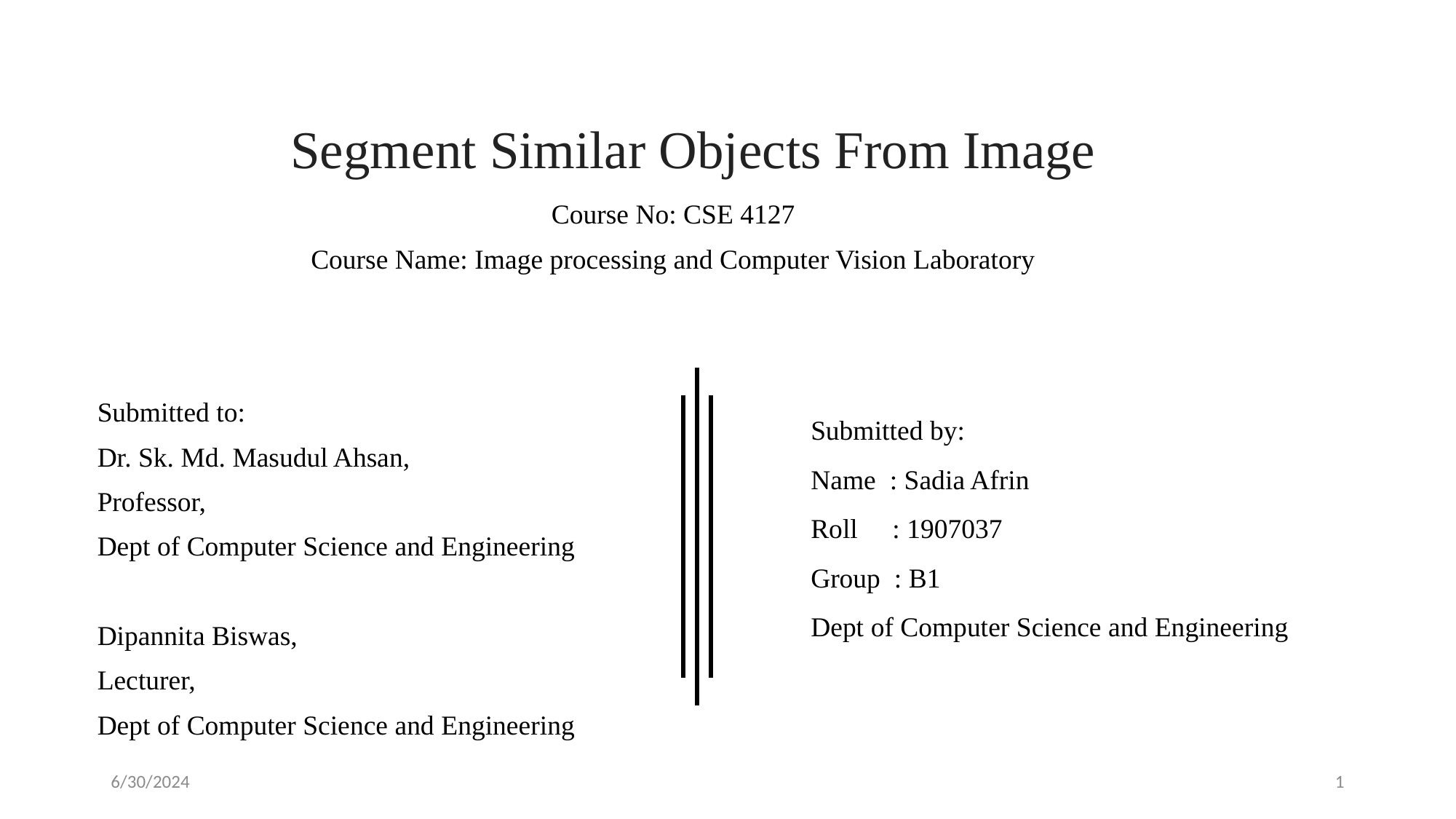

# Segment Similar Objects From Image
Course No: CSE 4127
Course Name: Image processing and Computer Vision Laboratory

Submitted to:
Dr. Sk. Md. Masudul Ahsan,
Professor,
Dept of Computer Science and Engineering

Dipannita Biswas,
Lecturer,
Dept of Computer Science and Engineering

Submitted by:
Name  : Sadia Afrin
Roll     : 1907037
Group  : B1
Dept of Computer Science and Engineering
6/30/2024
1